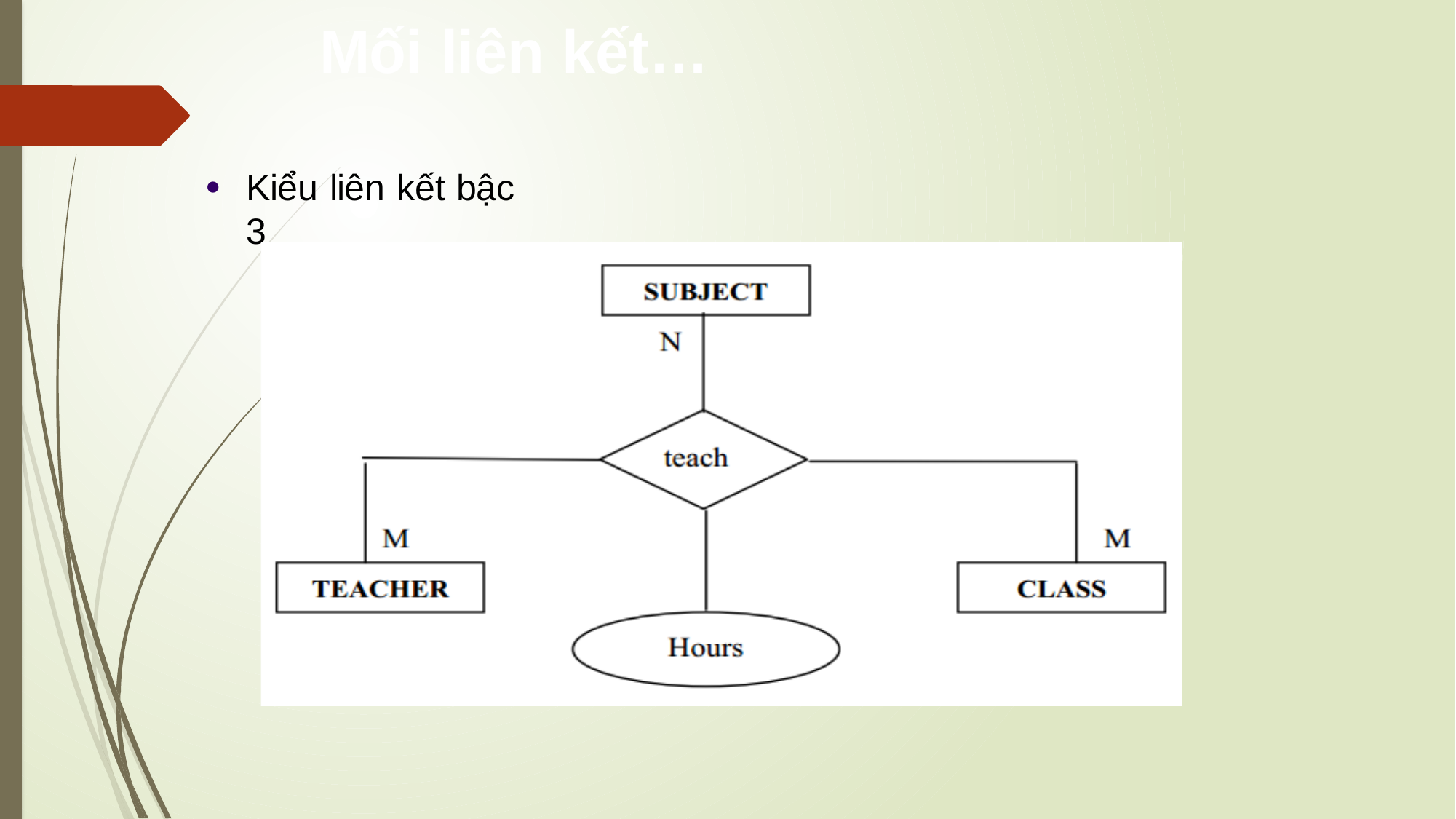

Mối liên kết…
Kiểu liên kết bậc 3